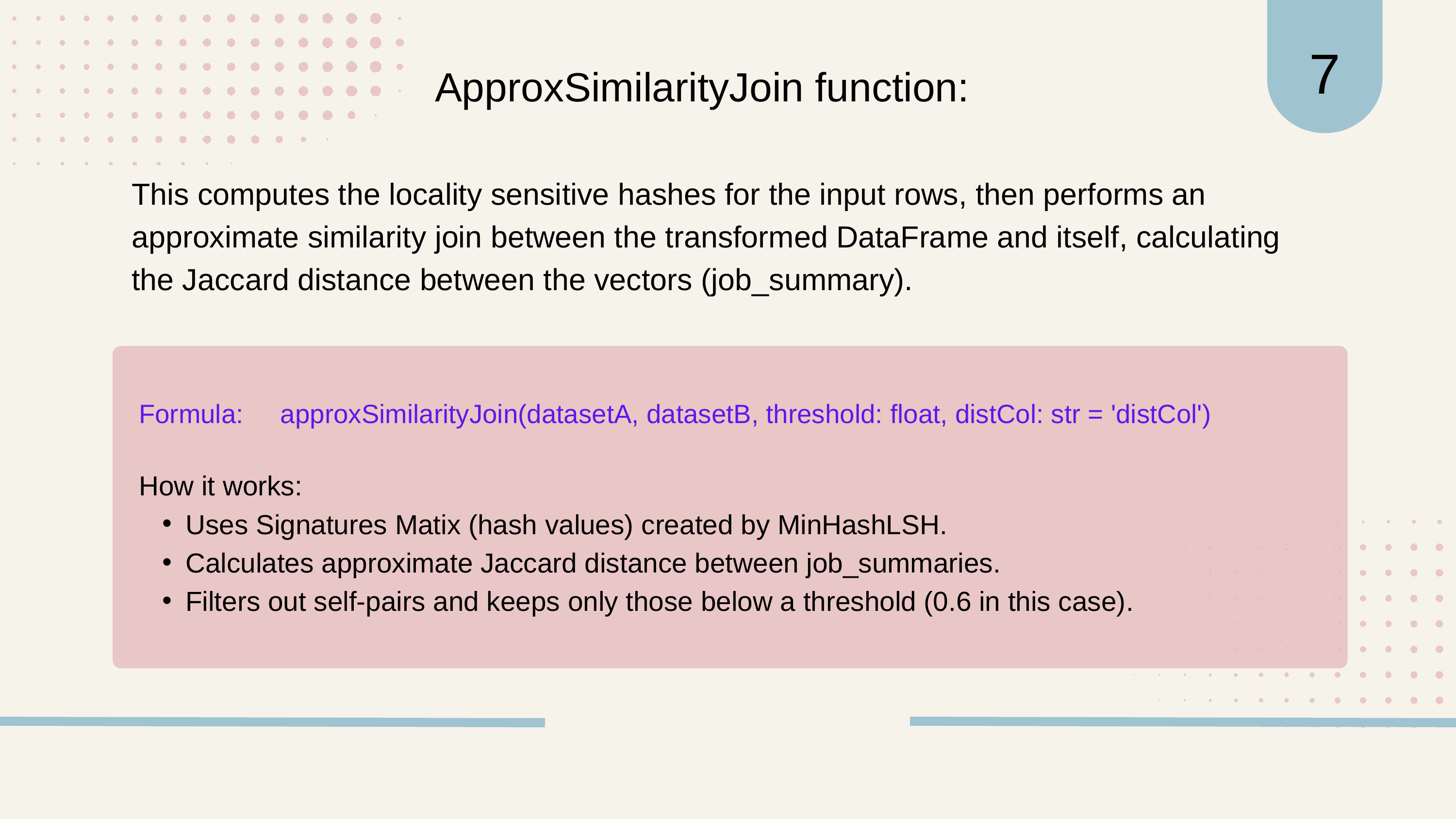

7

ApproxSimilarityJoin function:
This computes the locality sensitive hashes for the input rows, then performs an approximate similarity join between the transformed DataFrame and itself, calculating the Jaccard distance between the vectors (job_summary).

Formula:     approxSimilarityJoin(datasetA, datasetB, threshold: float, distCol: str = 'distCol')

How it works:
Uses Signatures Matix (hash values) created by MinHashLSH.
Calculates approximate Jaccard distance between job_summaries.
Filters out self-pairs and keeps only those below a threshold (0.6 in this case).